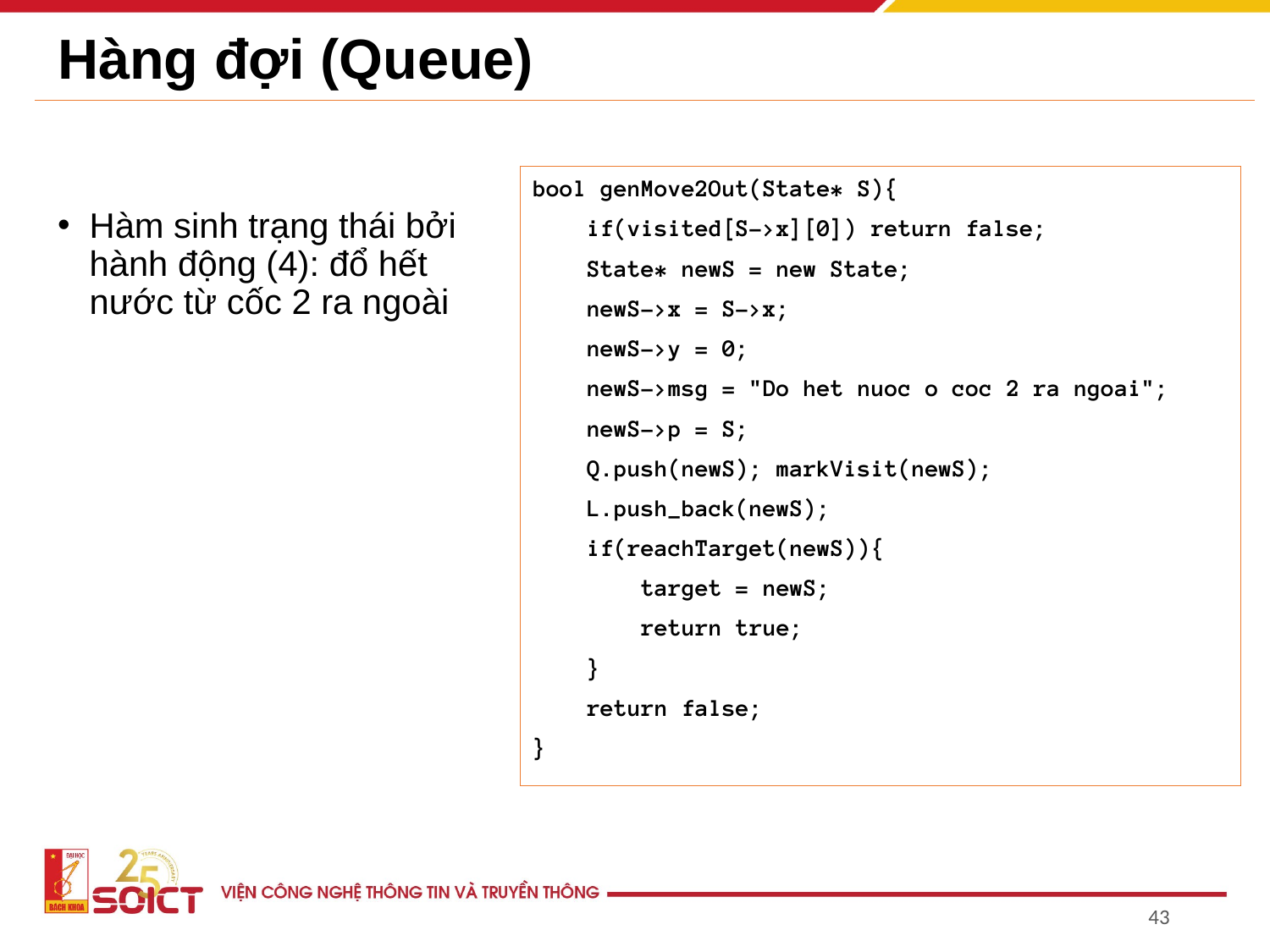

# Hàng đợi (Queue)
bool genMove2Out(State* S){
    if(visited[S->x][0]) return false;
    State* newS = new State;
    newS->x = S->x;
    newS->y = 0;
    newS->msg = "Do het nuoc o coc 2 ra ngoai";
    newS->p = S;
    Q.push(newS); markVisit(newS);
    L.push_back(newS);
    if(reachTarget(newS)){
        target = newS;
        return true;
    }
    return false;
}
Hàm sinh trạng thái bởi hành động (4): đổ hết nước từ cốc 2 ra ngoài

43